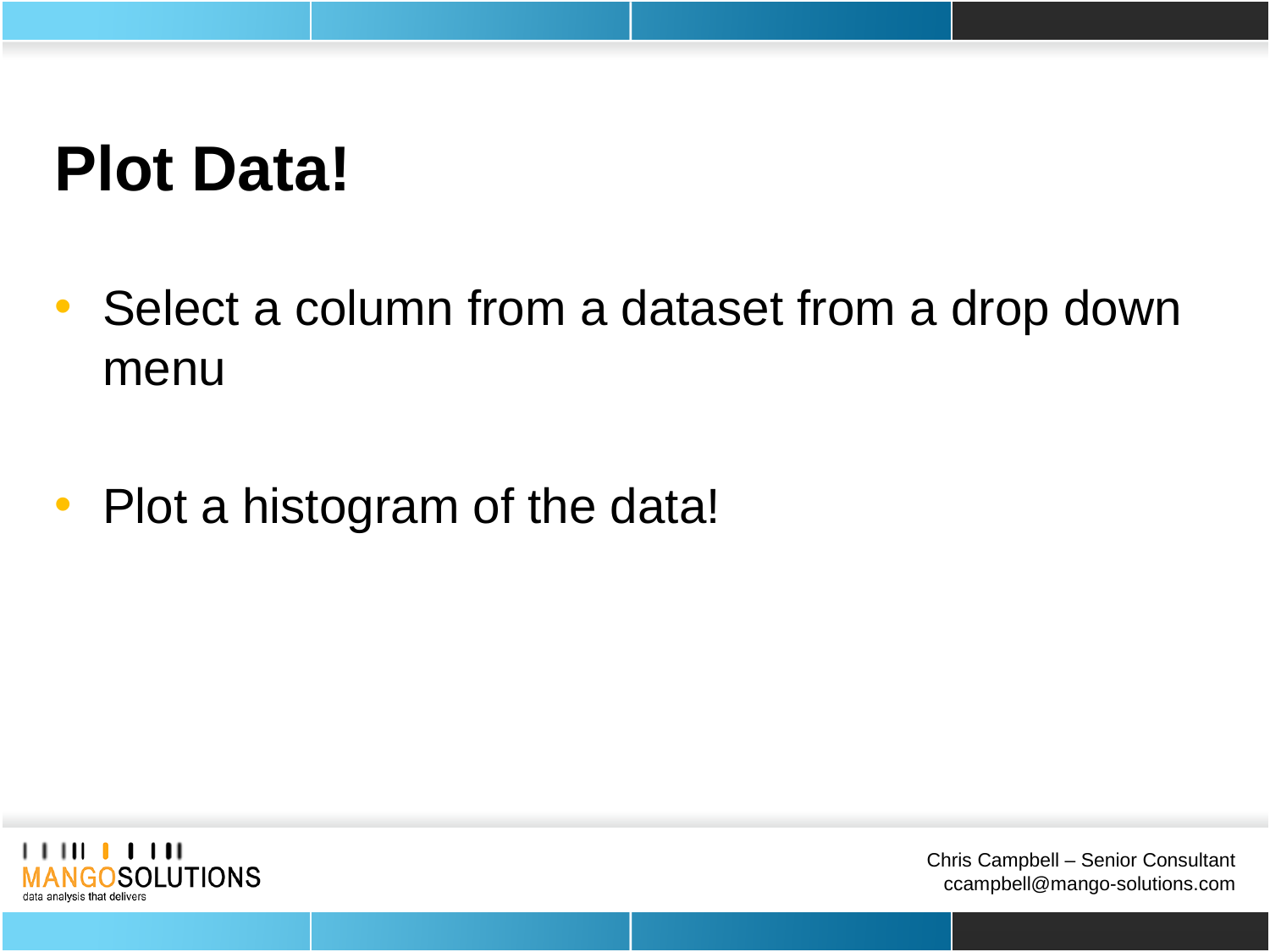

# Plot Data!
Select a column from a dataset from a drop down menu

Plot a histogram of the data!